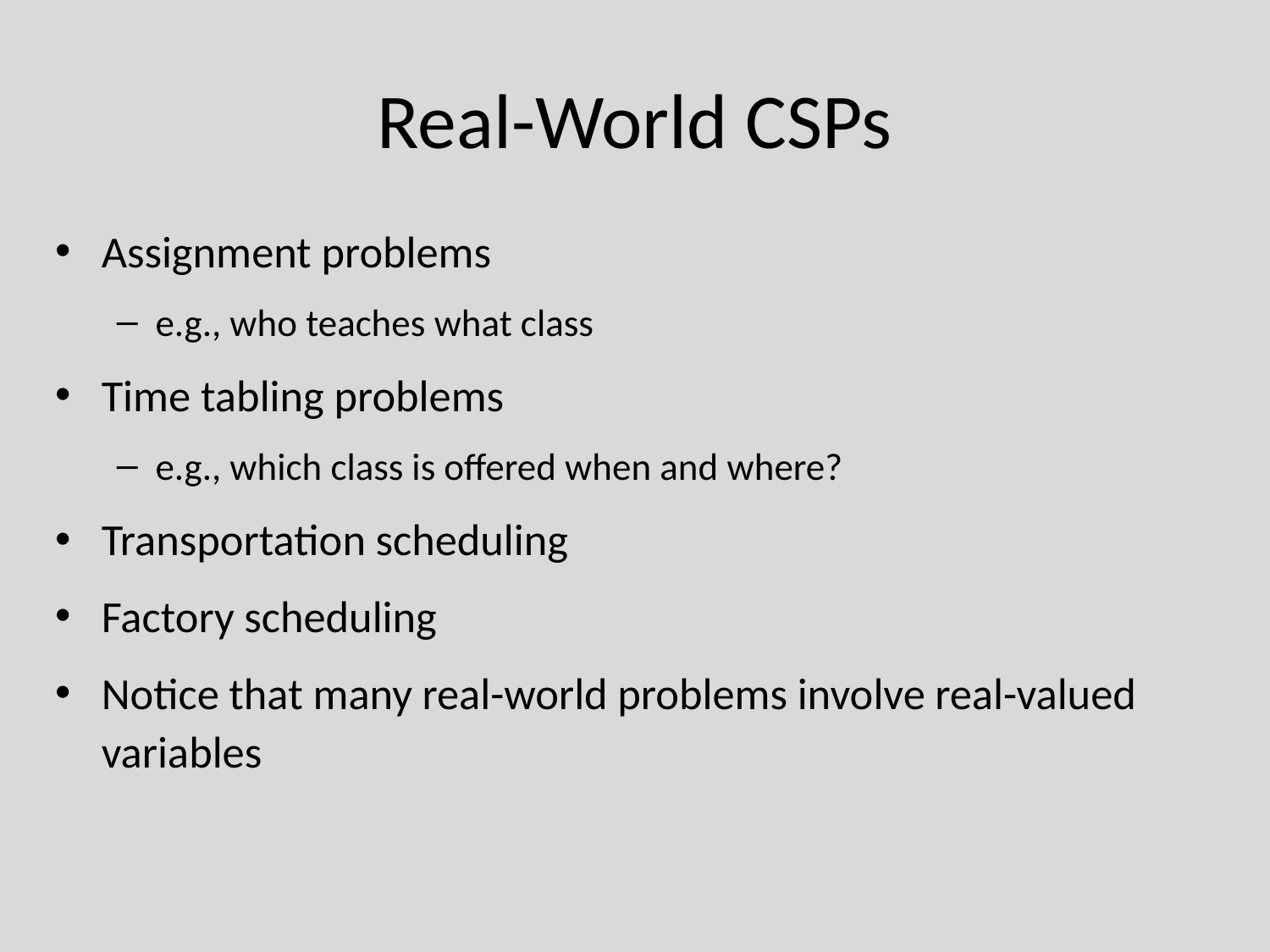

# Real-World CSPs
Assignment problems
e.g., who teaches what class
Time tabling problems
e.g., which class is offered when and where?
Transportation scheduling
Factory scheduling
Notice that many real-world problems involve real-valued variables